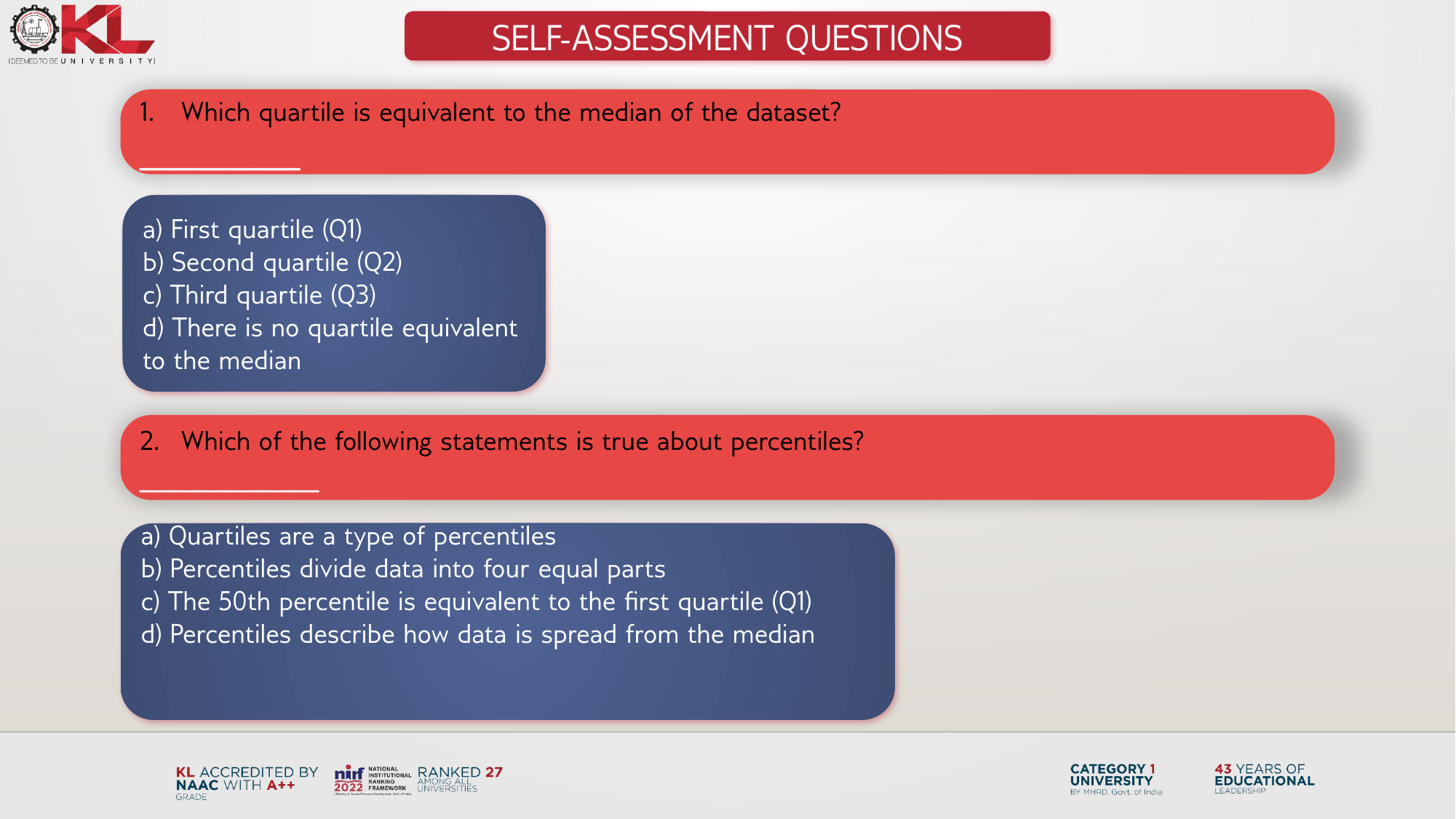

SELF-ASSESSMENT QUESTIONS
Which quartile is equivalent to the median of the dataset?
_________
a) First quartile (Q1)
b) Second quartile (Q2)
c) Third quartile (Q3)
d) There is no quartile equivalent to the median
Which of the following statements is true about percentiles?
____________
a) Quartiles are a type of percentiles
b) Percentiles divide data into four equal parts
c) The 50th percentile is equivalent to the first quartile (Q1)
d) Percentiles describe how data is spread from the median